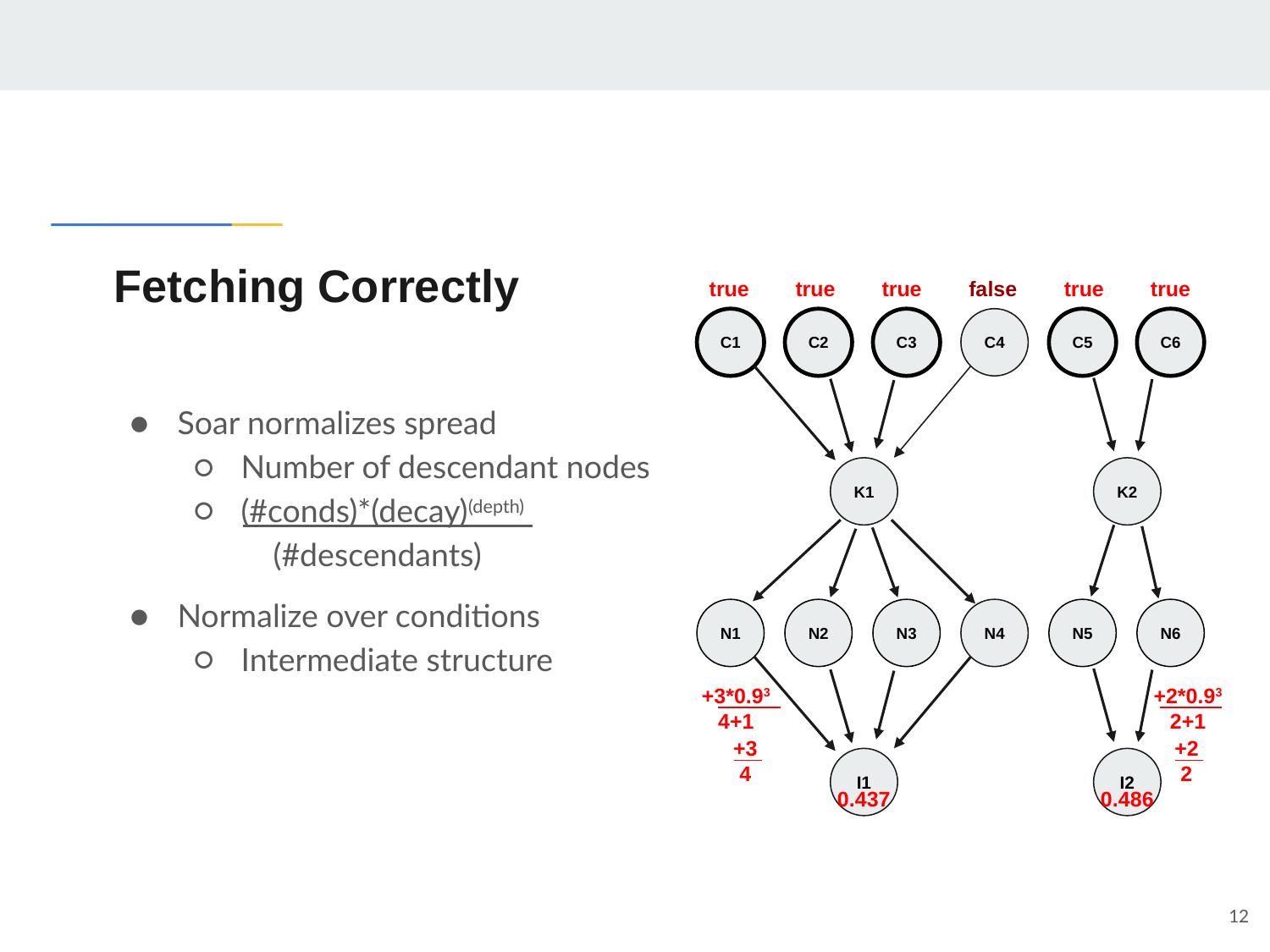

# Fetching Correctly
true
true
true
false
true
true
C1
C2
C3
C4
C5
C6
Soar normalizes spread
Number of descendant nodes
(#conds)*(decay)(depth)
    (#descendants)
Normalize over conditions
Intermediate structure
K1
K2
N1
N2
N3
N4
N5
N6
+3*0.93
4+1
+2*0.93
2+1
+3
4
+2
2
I1
I2
0.437
0.486
12